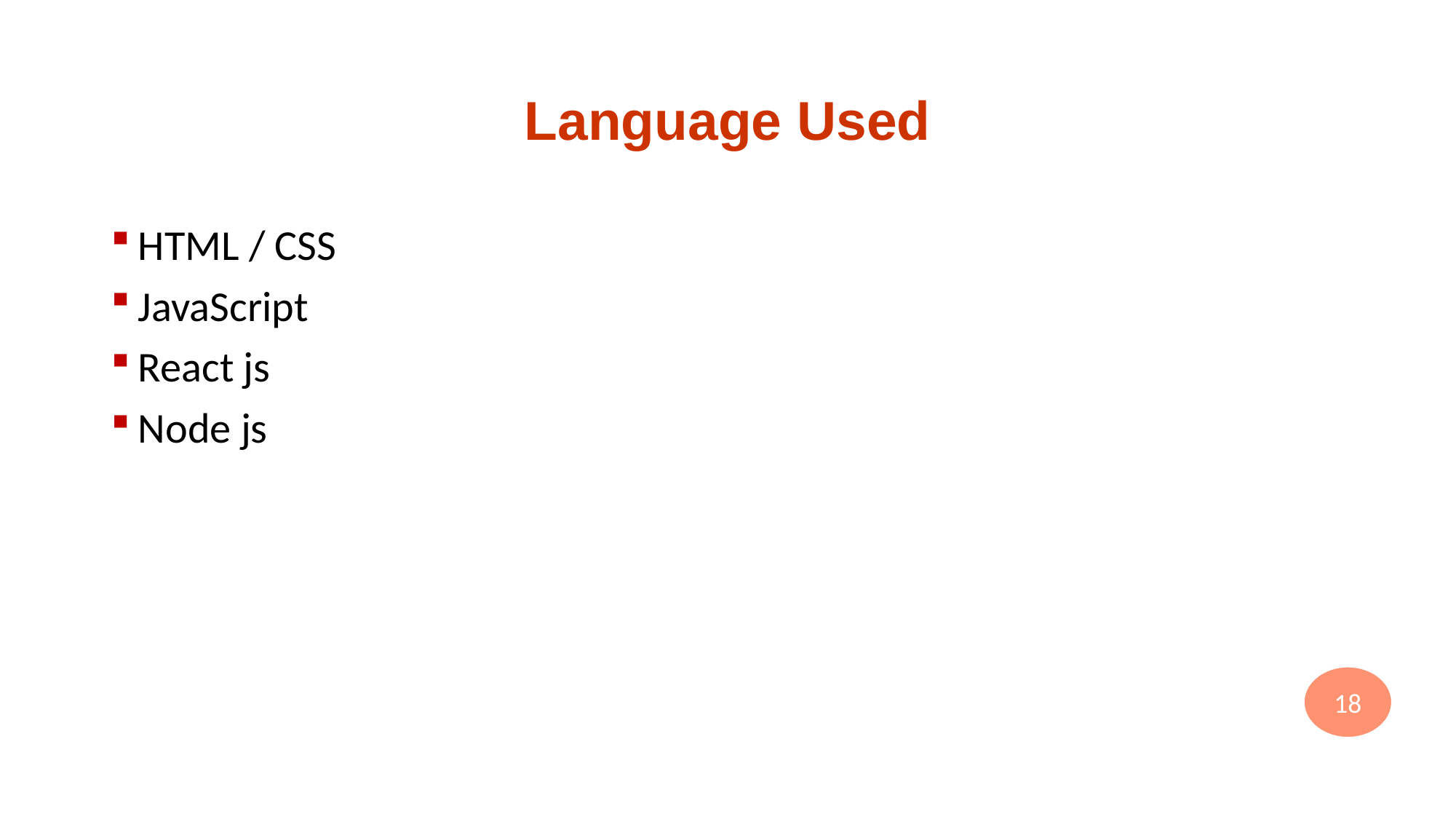

# Language Used
HTML / CSS
JavaScript
React js
Node js
18